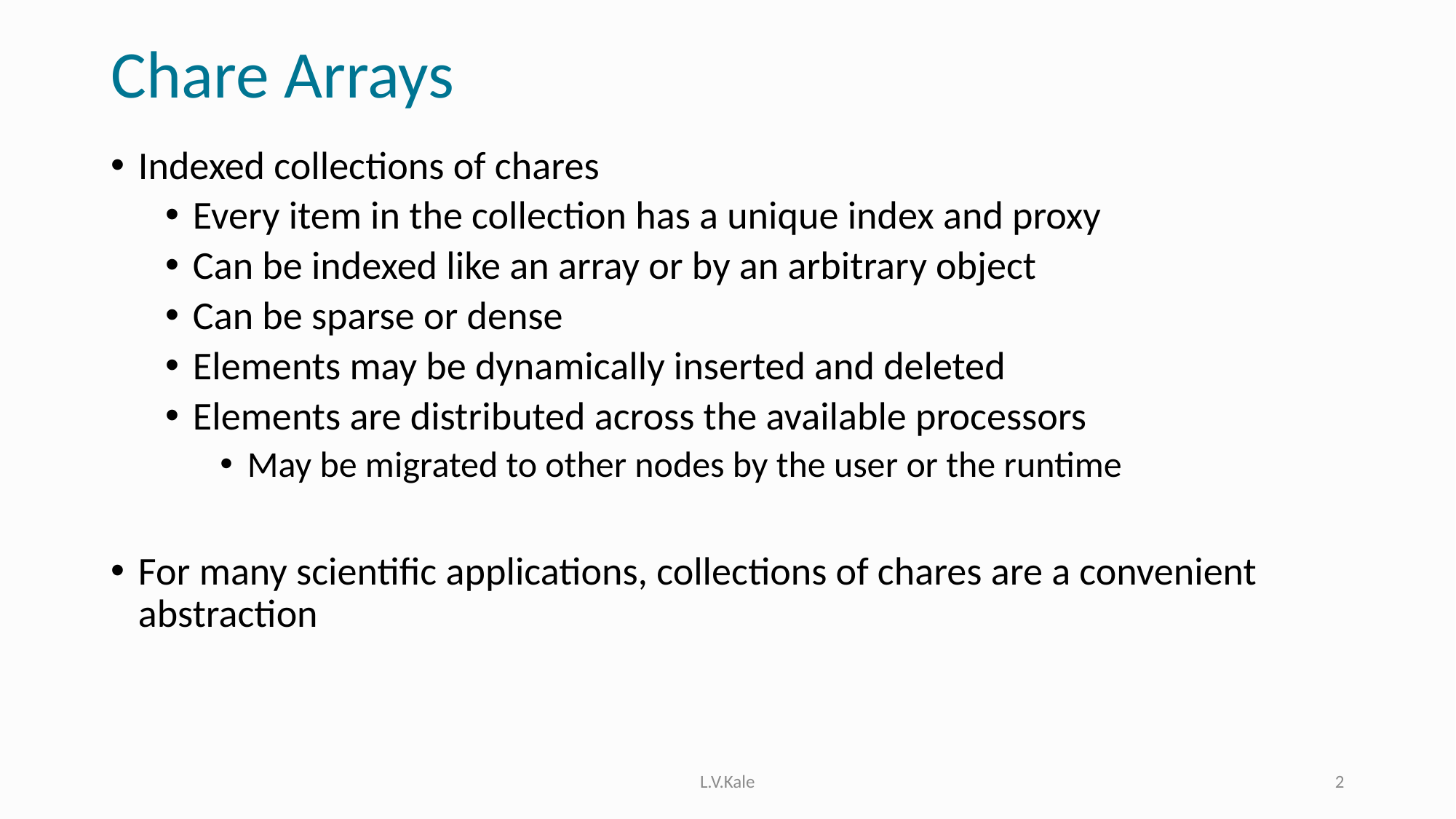

# Chare Arrays
Indexed collections of chares
Every item in the collection has a unique index and proxy
Can be indexed like an array or by an arbitrary object
Can be sparse or dense
Elements may be dynamically inserted and deleted
Elements are distributed across the available processors
May be migrated to other nodes by the user or the runtime

For many scientific applications, collections of chares are a convenient abstraction

L.V.Kale
2